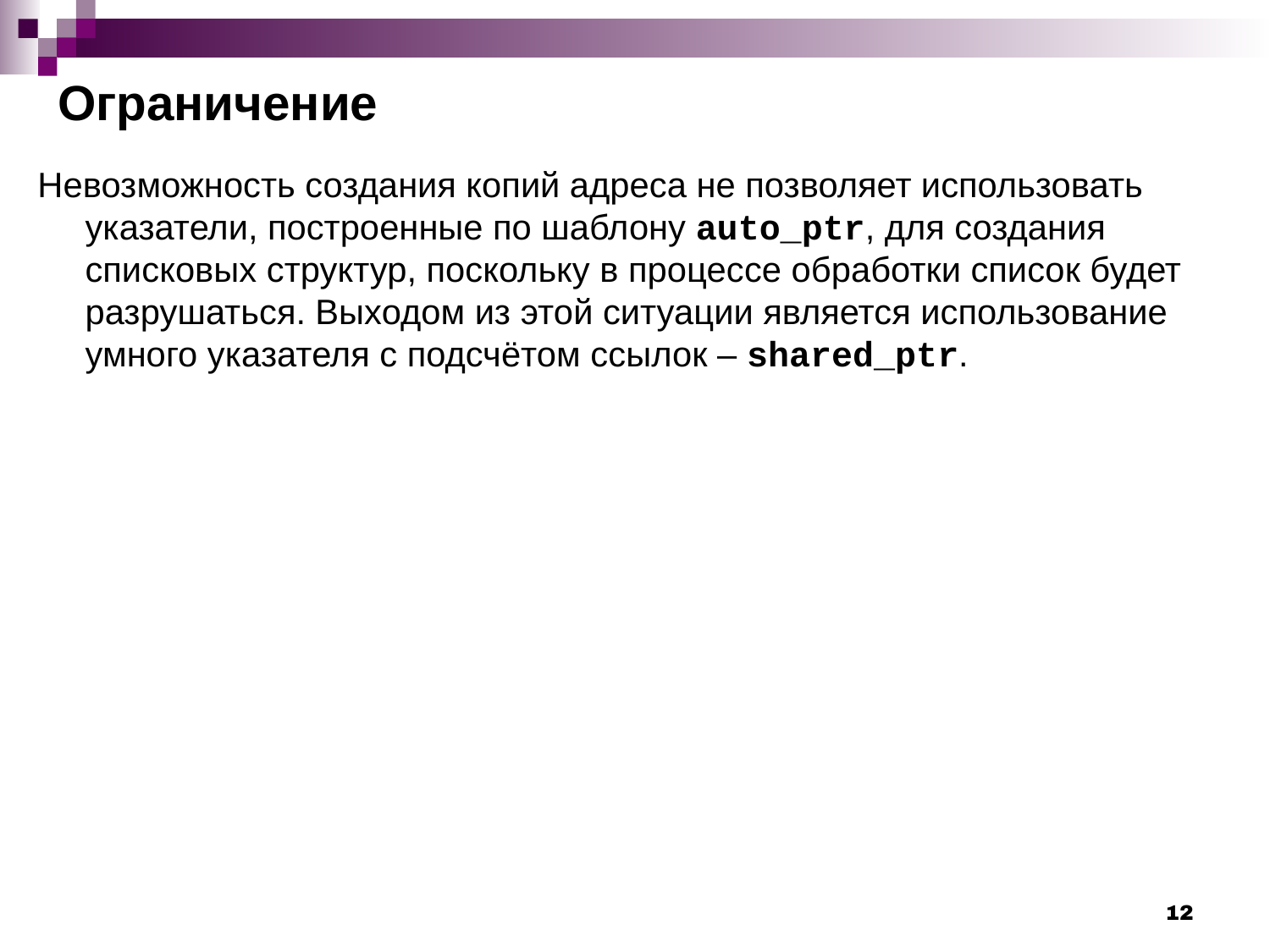

# Ограничение
Невозможность создания копий адреса не позволяет использовать указатели, построенные по шаблону auto_ptr, для создания списковых структур, поскольку в процессе обработки список будет разрушаться. Выходом из этой ситуации является использование умного указателя с подсчётом ссылок – shared_ptr.

12